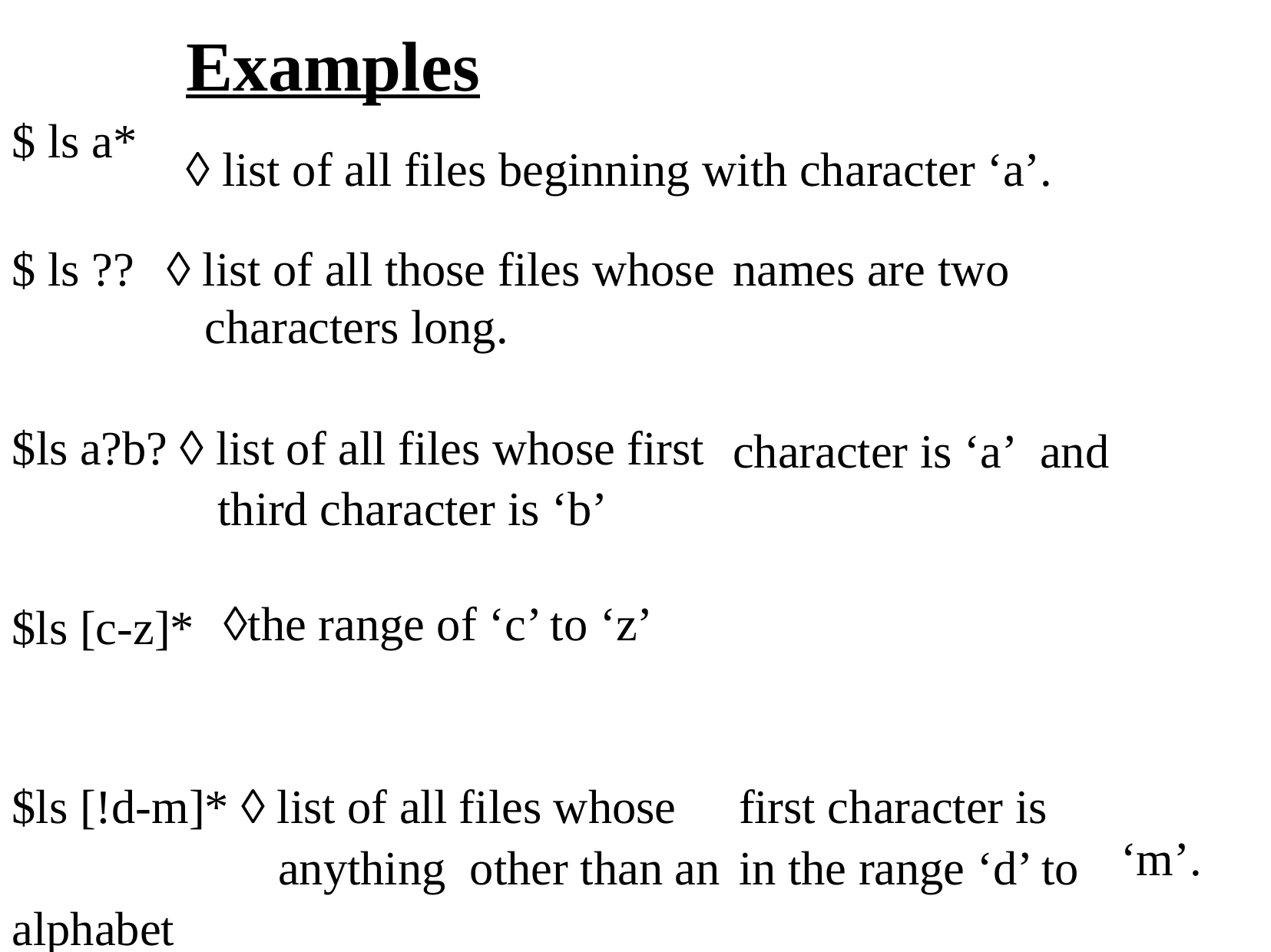

Examples
◊ list of all files beginning with character ‘a’.
$ ls a*
$ ls ??
◊ list of all those files whose
names are two
characters long.
$ls a?b? ◊ list of all files whose first
                 third character is ‘b’
character is ‘a’
and
◊the range of ‘c’ to ‘z’

$ls [c-z]*

$ls [!d-m]* ◊ list of all files whose
                      anything  other than an alphabet
first character is
in the range ‘d’ to
‘m’.